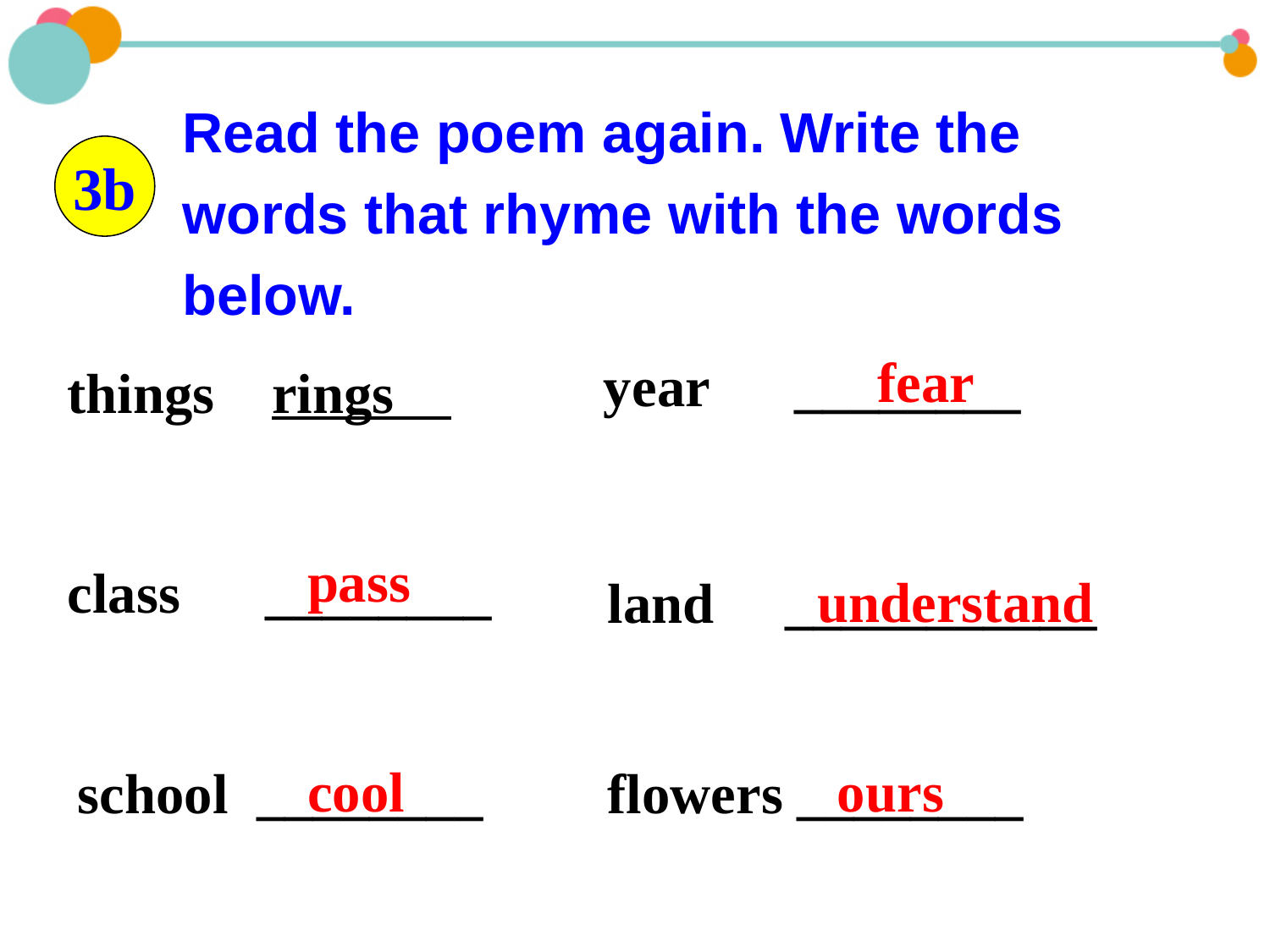

Read the poem again. Write the words that rhyme with the words below.
3b
fear
year      ________
things    rings
pass
class      ________
understand
land     ___________
cool
ours
school  ________
flowers ________